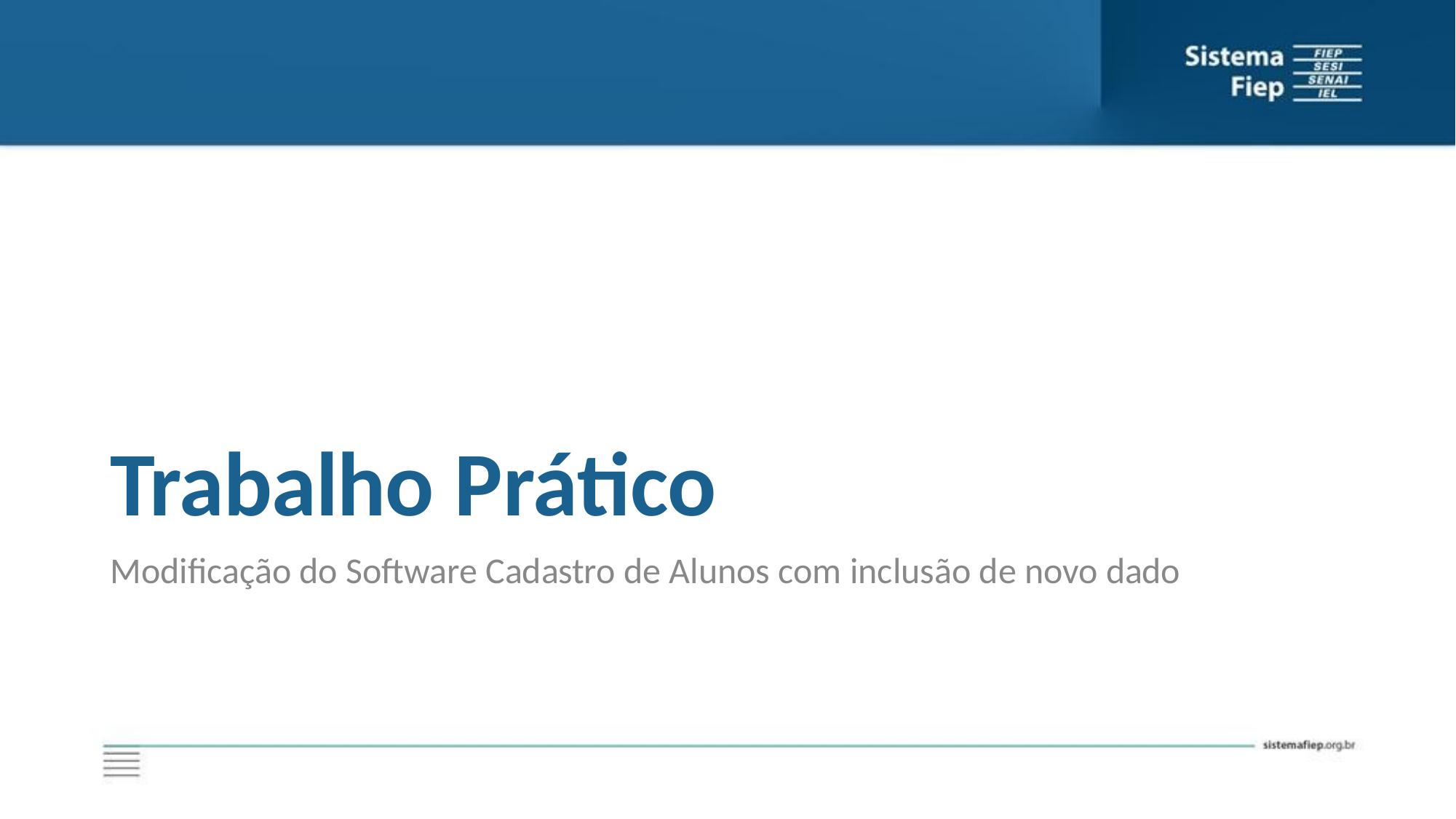

# Trabalho Prático
Modificação do Software Cadastro de Alunos com inclusão de novo dado